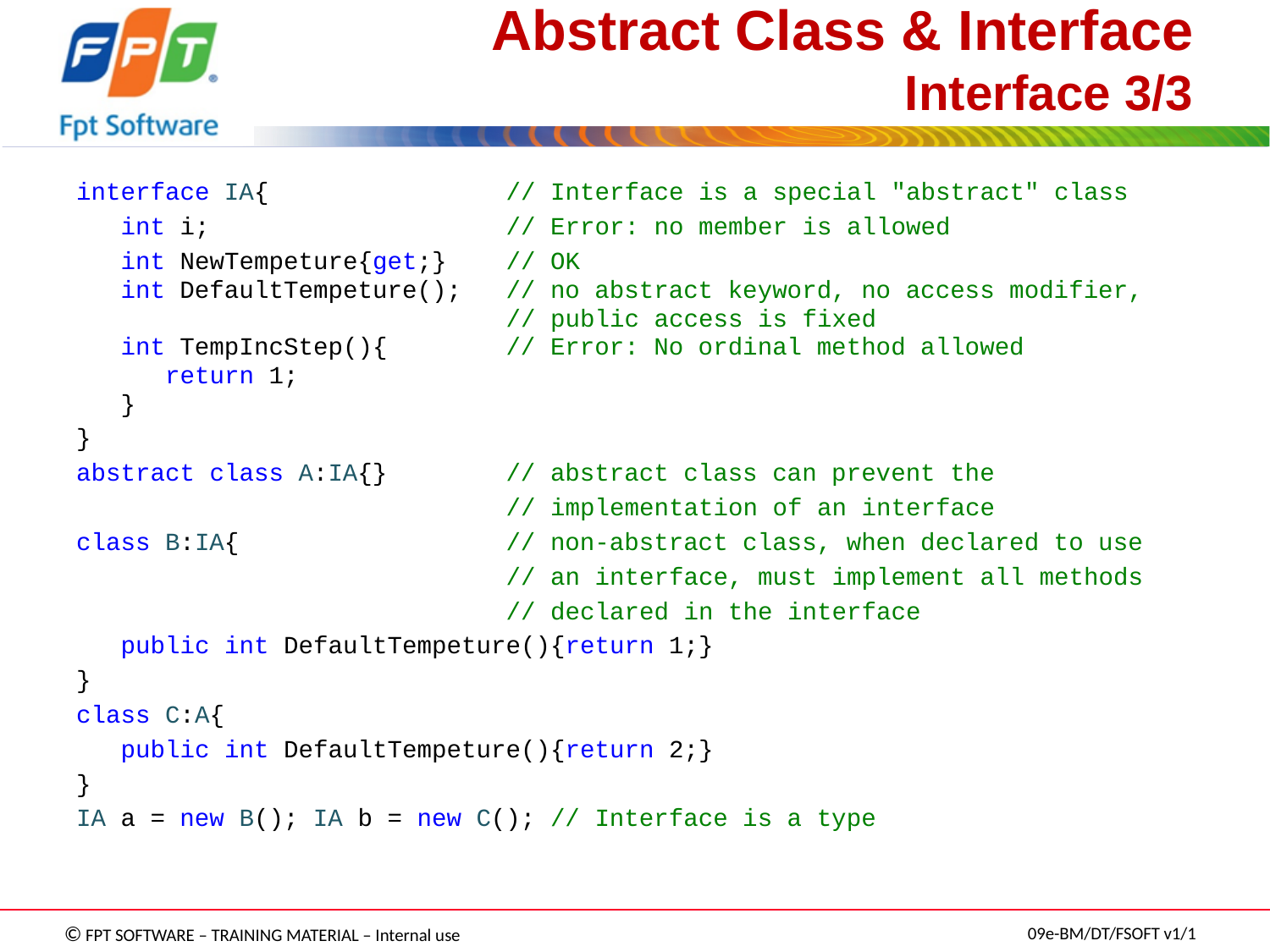

# Abstract Class & Interface Interface 3/3
interface IA{                // Interface is a special "abstract" class
   int i;                    // Error: no member is allowed
   int NewTempeture{get;}    // OK
   int DefaultTempeture();   // no abstract keyword, no access modifier,
                             // public access is fixed
   int TempIncStep(){        // Error: No ordinal method allowed
      return 1;
   }
}
abstract class A:IA{}        // abstract class can prevent the
                             // implementation of an interface
class B:IA{                  // non-abstract class, when declared to use
                             // an interface, must implement all methods
                             // declared in the interface
   public int DefaultTempeture(){return 1;}
}
class C:A{
   public int DefaultTempeture(){return 2;}
}
IA a = new B(); IA b = new C(); // Interface is a type